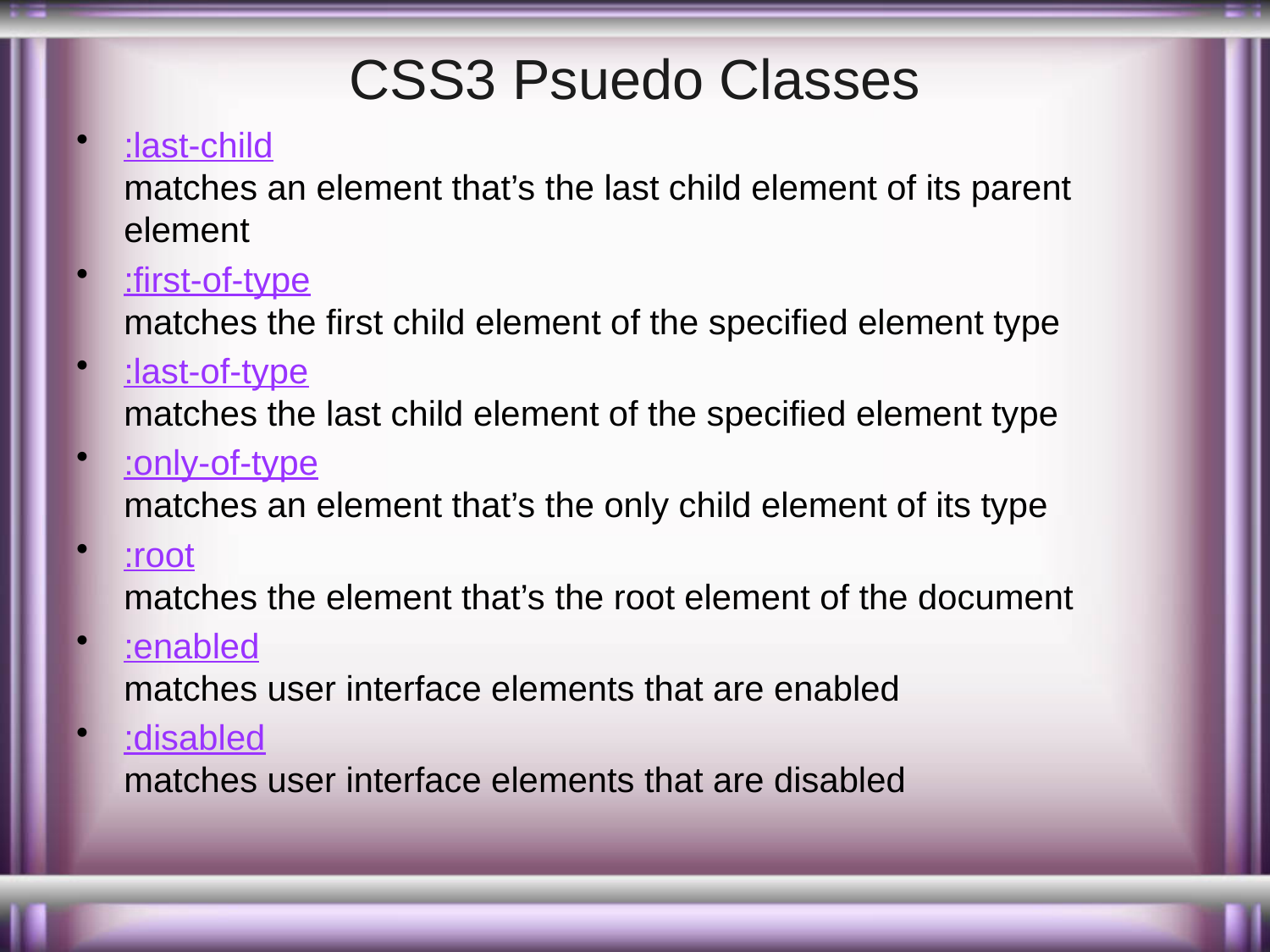

# CSS3 Psuedo Classes
:last-child
matches an element that’s the last child element of its parent element
:first-of-type
matches the first child element of the specified element type
:last-of-type
matches the last child element of the specified element type
:only-of-type
matches an element that’s the only child element of its type
:root
matches the element that’s the root element of the document
:enabled
matches user interface elements that are enabled
:disabled
matches user interface elements that are disabled